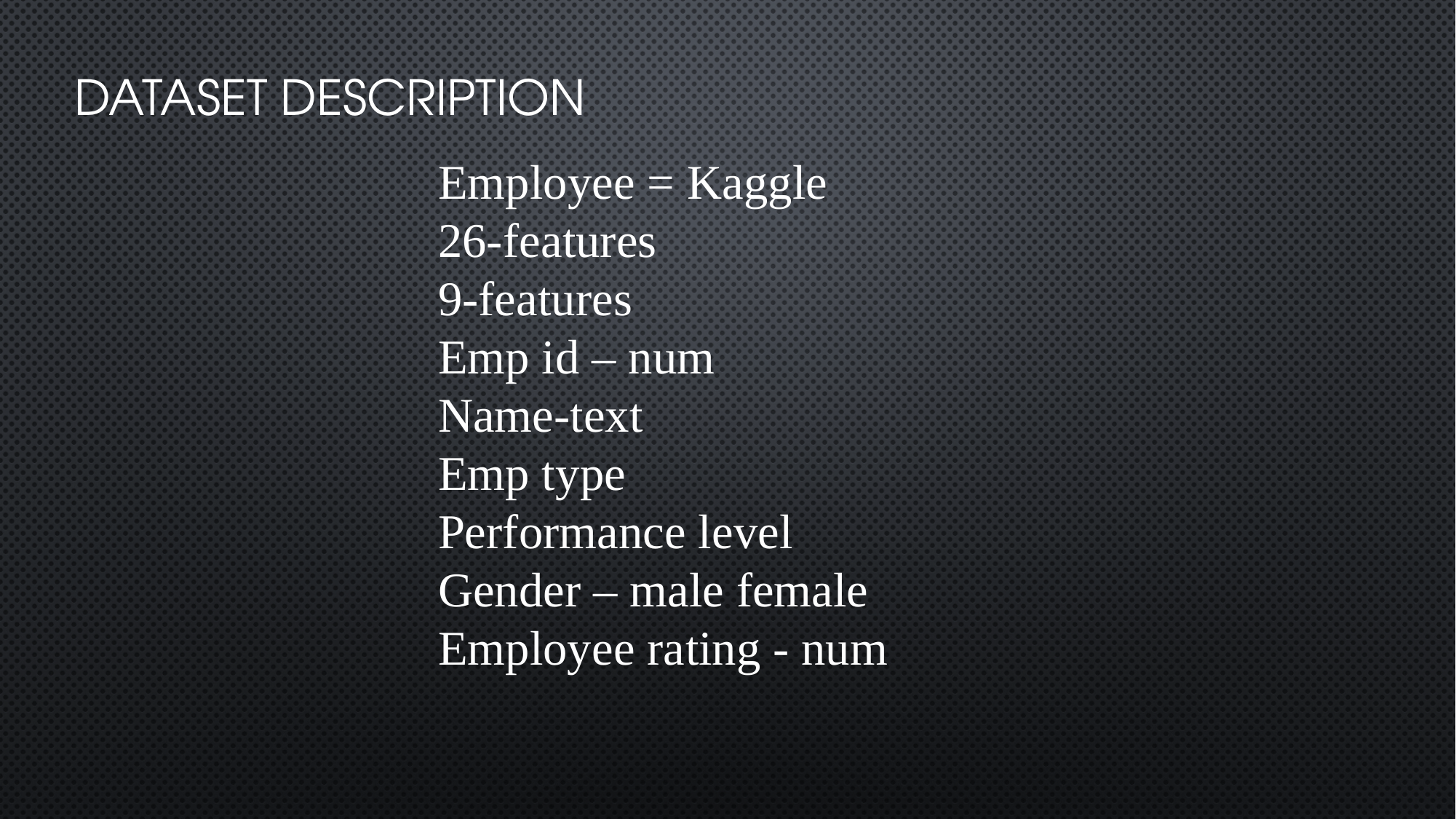

# Dataset Description
Employee = Kaggle
26-features
9-features
Emp id – num
Name-text
Emp type
Performance level
Gender – male female
Employee rating - num